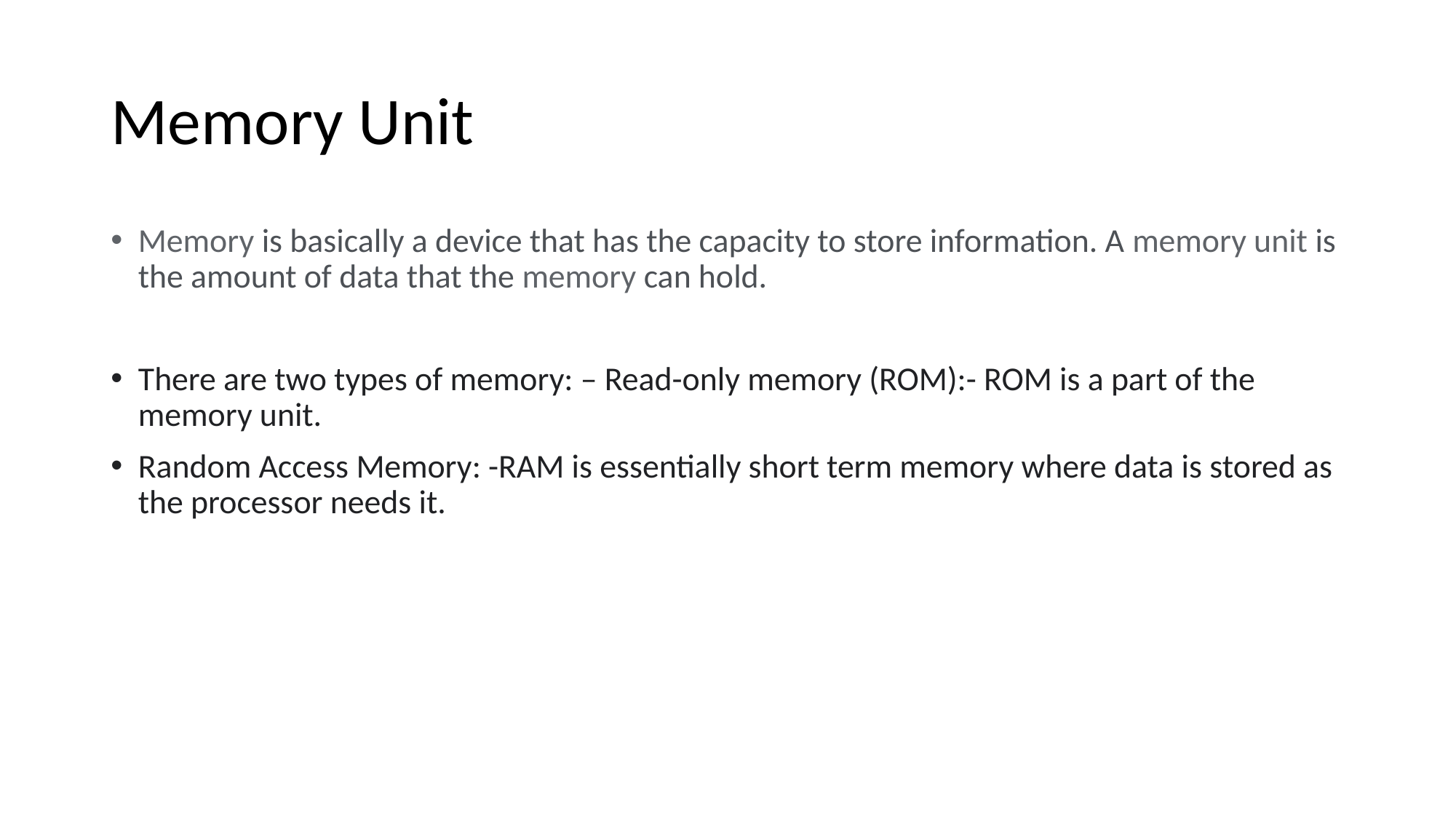

# Memory Unit
Memory is basically a device that has the capacity to store information. A memory unit is the amount of data that the memory can hold.

There are two types of memory: – Read-only memory (ROM):- ROM is a part of the memory unit.
Random Access Memory: -RAM is essentially short term memory where data is stored as the processor needs it.